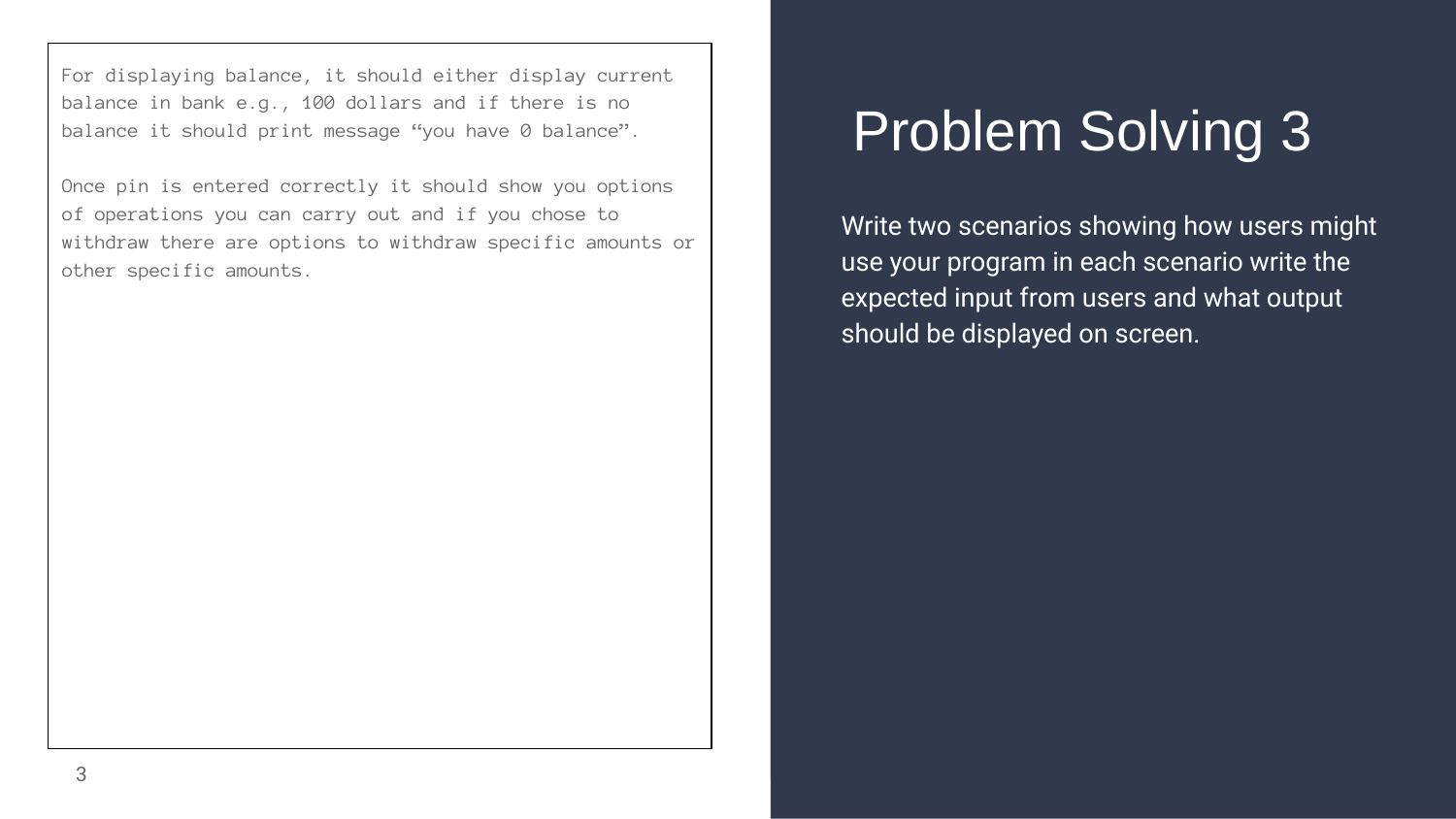

For displaying balance, it should either display current balance in bank e.g., 100 dollars and if there is no balance it should print message “you have 0 balance”.

Once pin is entered correctly it should show you options of operations you can carry out and if you chose to withdraw there are options to withdraw specific amounts or other specific amounts.
# Problem Solving 3
Write two scenarios showing how users might use your program in each scenario write the expected input from users and what output should be displayed on screen.
3